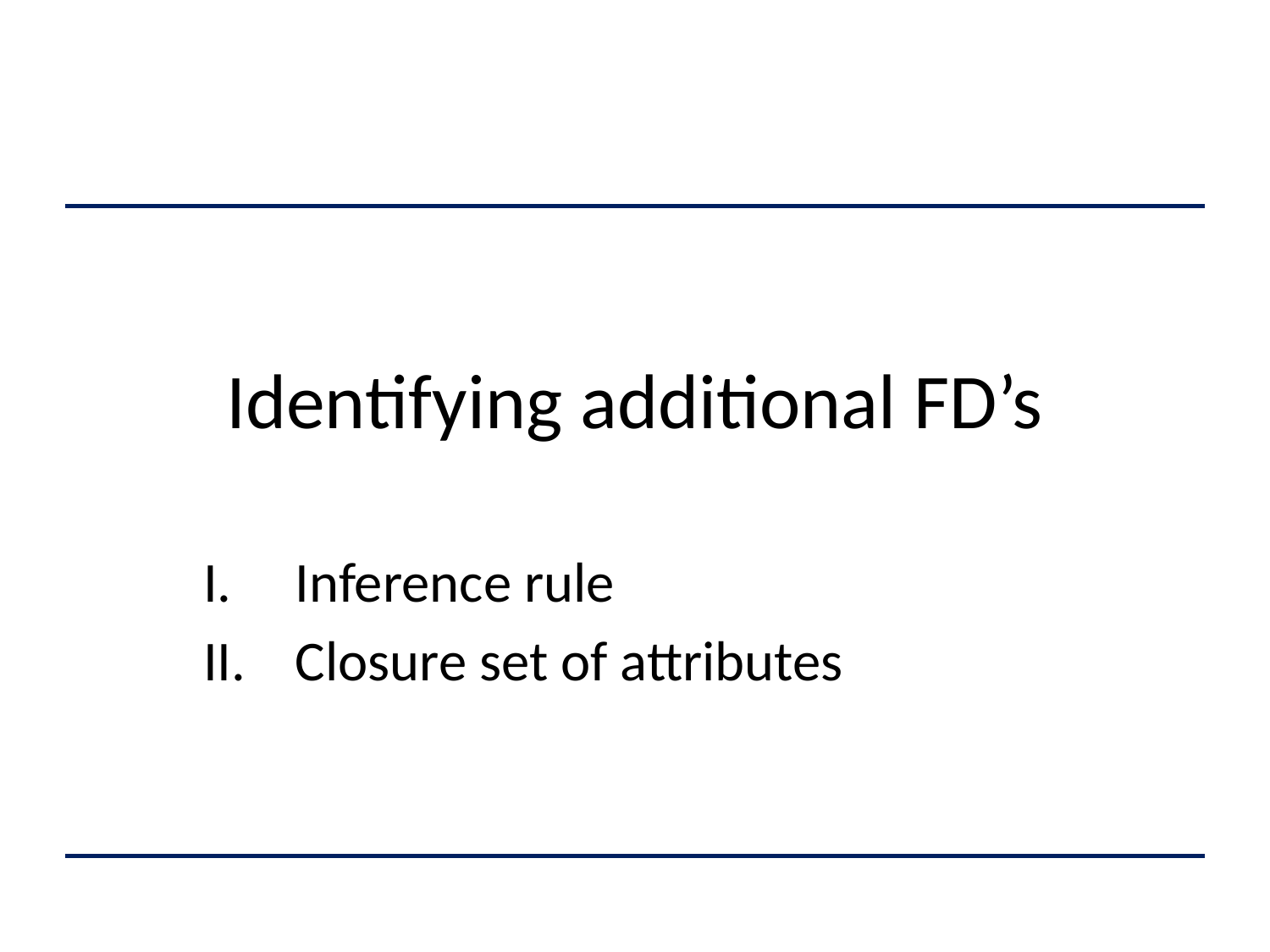

# Identifying additional FD’s
 Inference rule
 Closure set of attributes